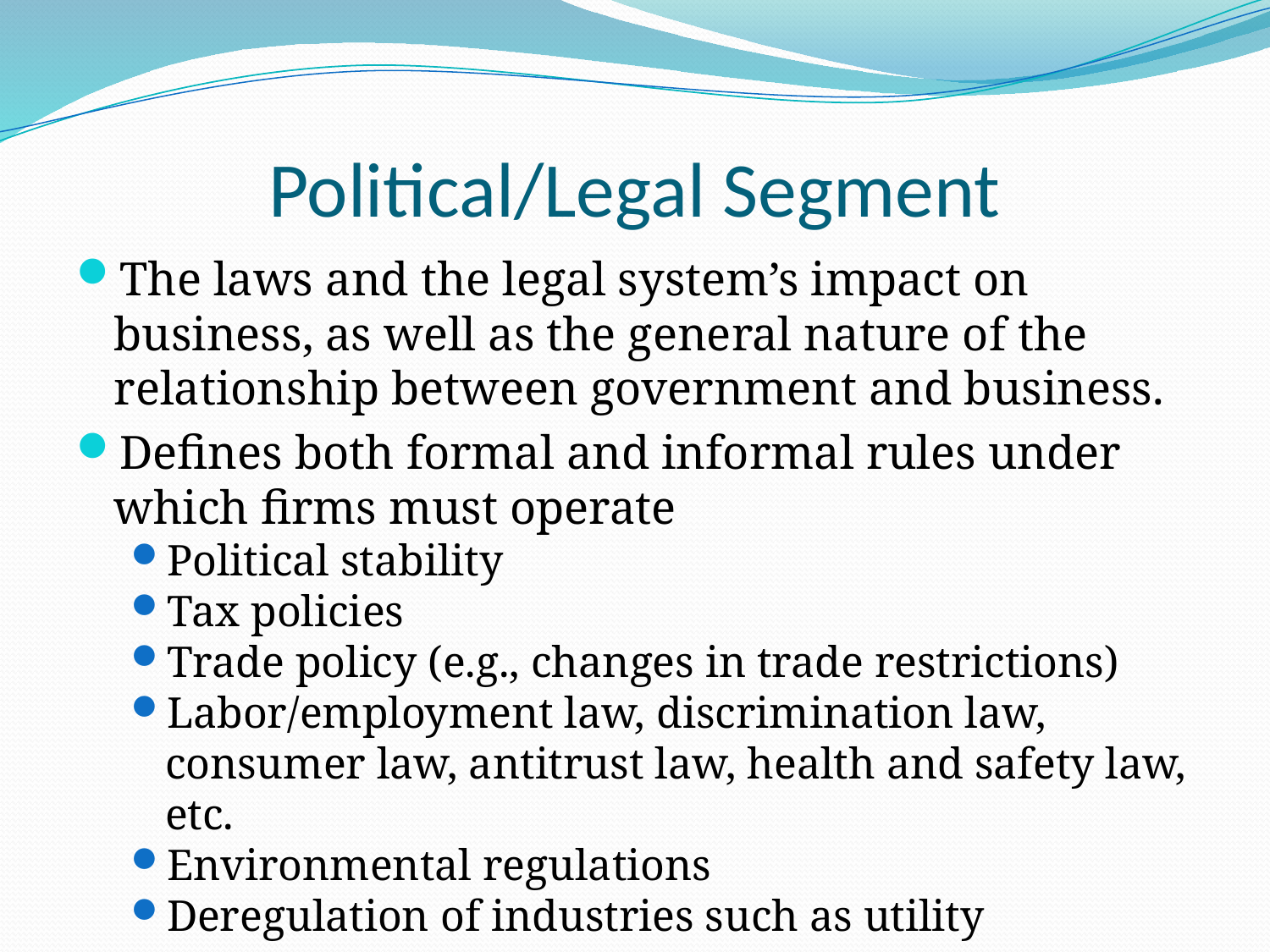

# Political/Legal Segment
The laws and the legal system’s impact on business, as well as the general nature of the relationship between government and business.
Defines both formal and informal rules under which firms must operate
Political stability
Tax policies
Trade policy (e.g., changes in trade restrictions)
Labor/employment law, discrimination law, consumer law, antitrust law, health and safety law, etc.
Environmental regulations
Deregulation of industries such as utility